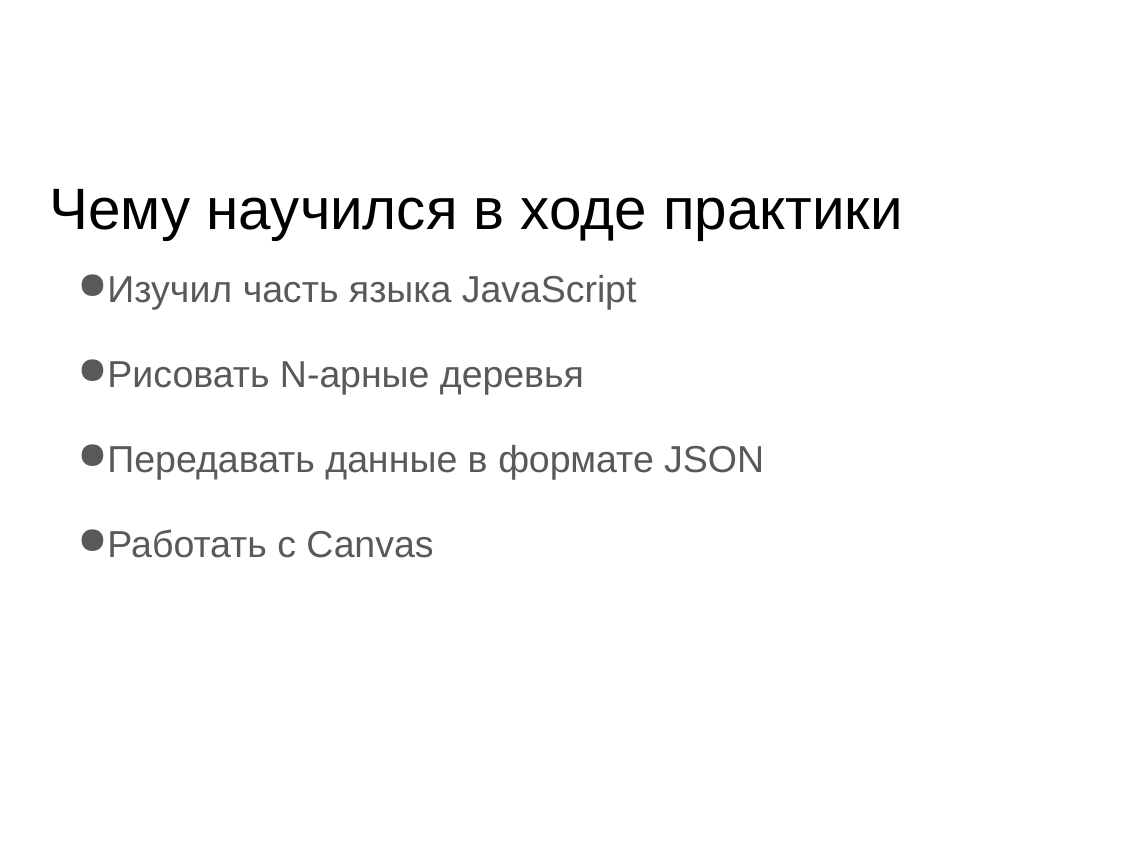

# Чему научился в ходе практики
Изучил часть языка JavaScript
Рисовать N-арные деревья
Передавать данные в формате JSON
Работать с Canvas